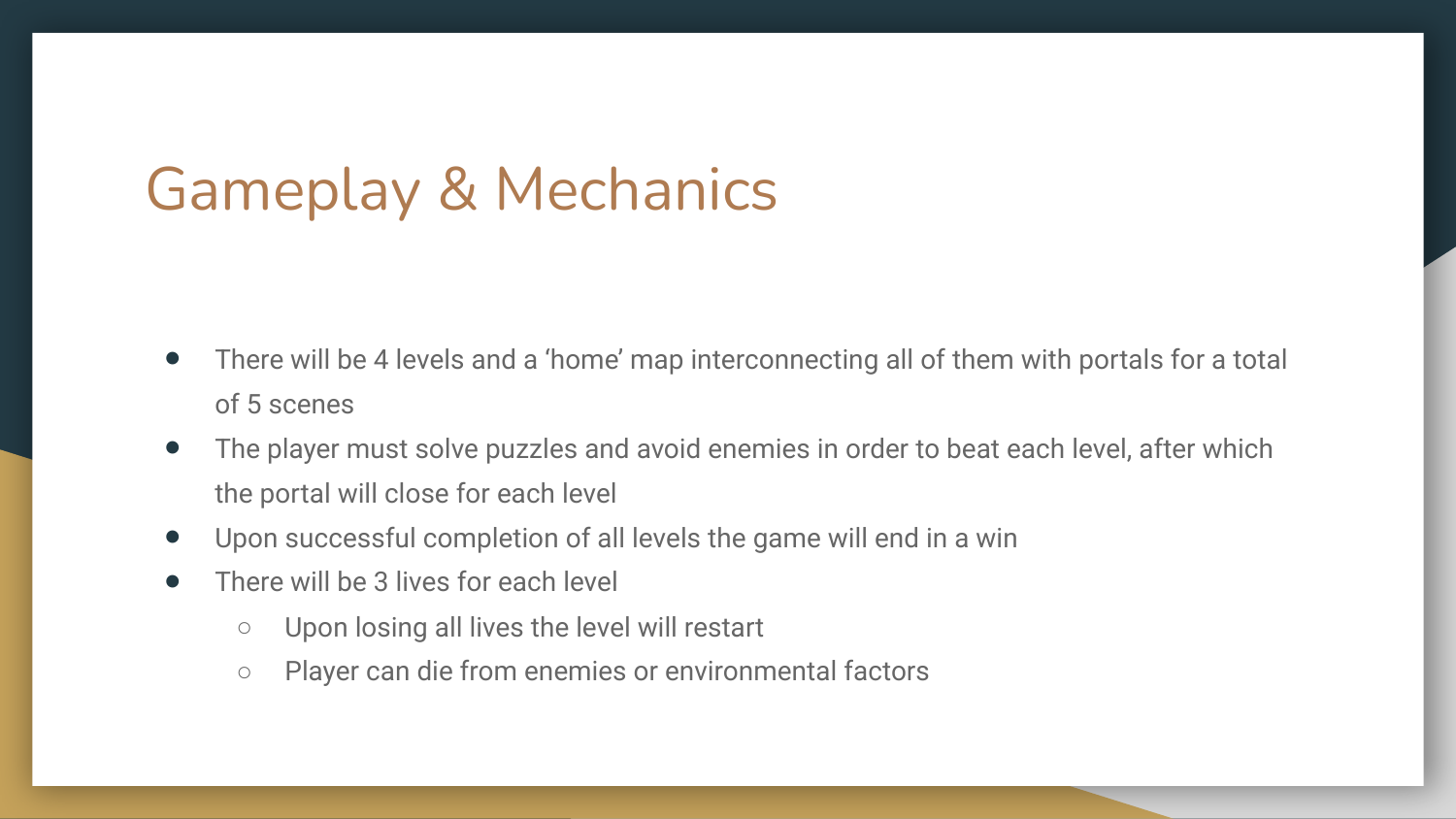

# Gameplay & Mechanics
There will be 4 levels and a ‘home’ map interconnecting all of them with portals for a total of 5 scenes
The player must solve puzzles and avoid enemies in order to beat each level, after which the portal will close for each level
Upon successful completion of all levels the game will end in a win
There will be 3 lives for each level
Upon losing all lives the level will restart
Player can die from enemies or environmental factors